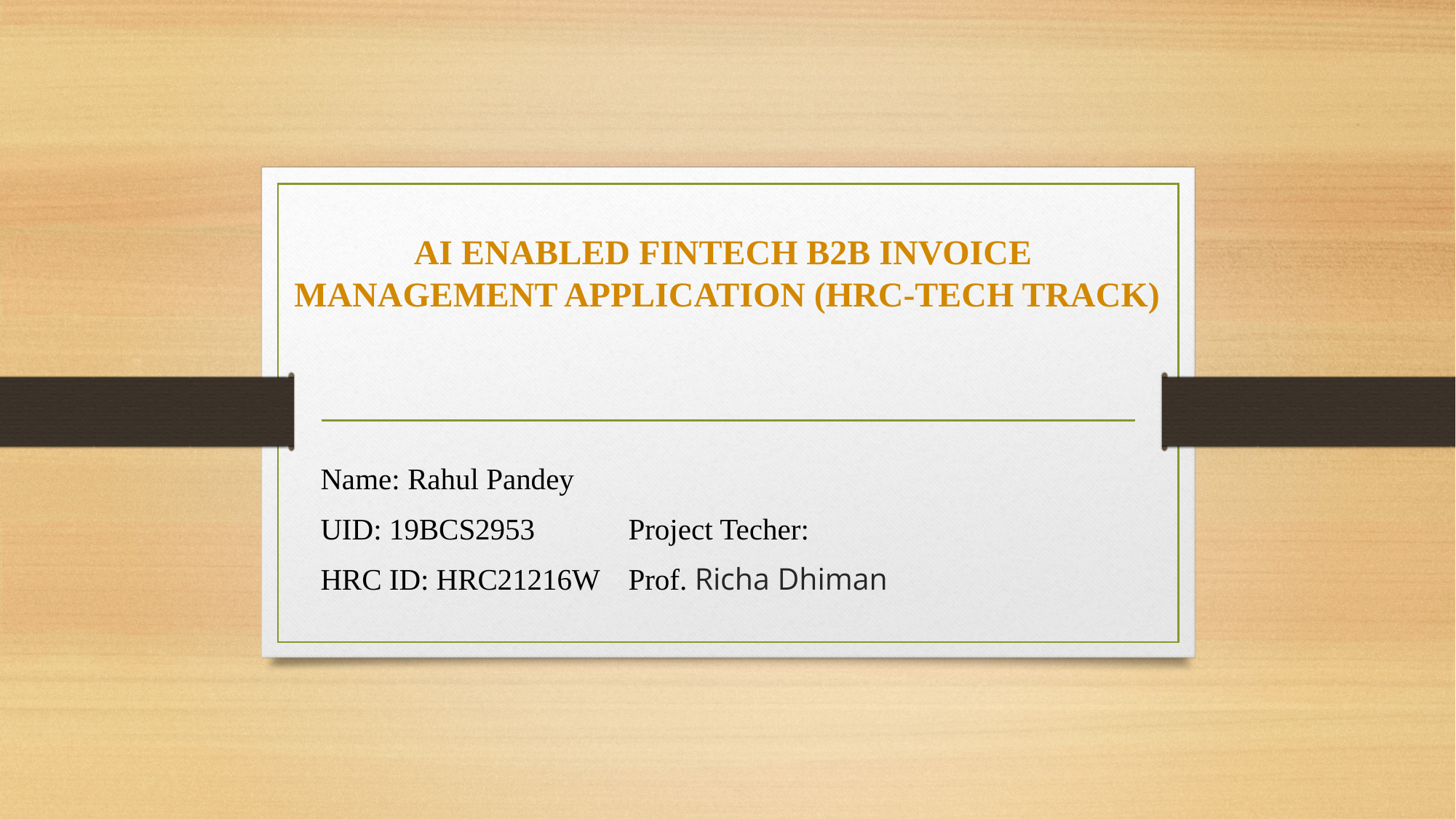

# AI ENABLED FINTECH B2B INVOICE MANAGEMENT APPLICATION (HRC-TECH TRACK)
Name: Rahul Pandey
UID: 19BCS2953							Project Techer:
HRC ID: HRC21216W					Prof. Richa Dhiman